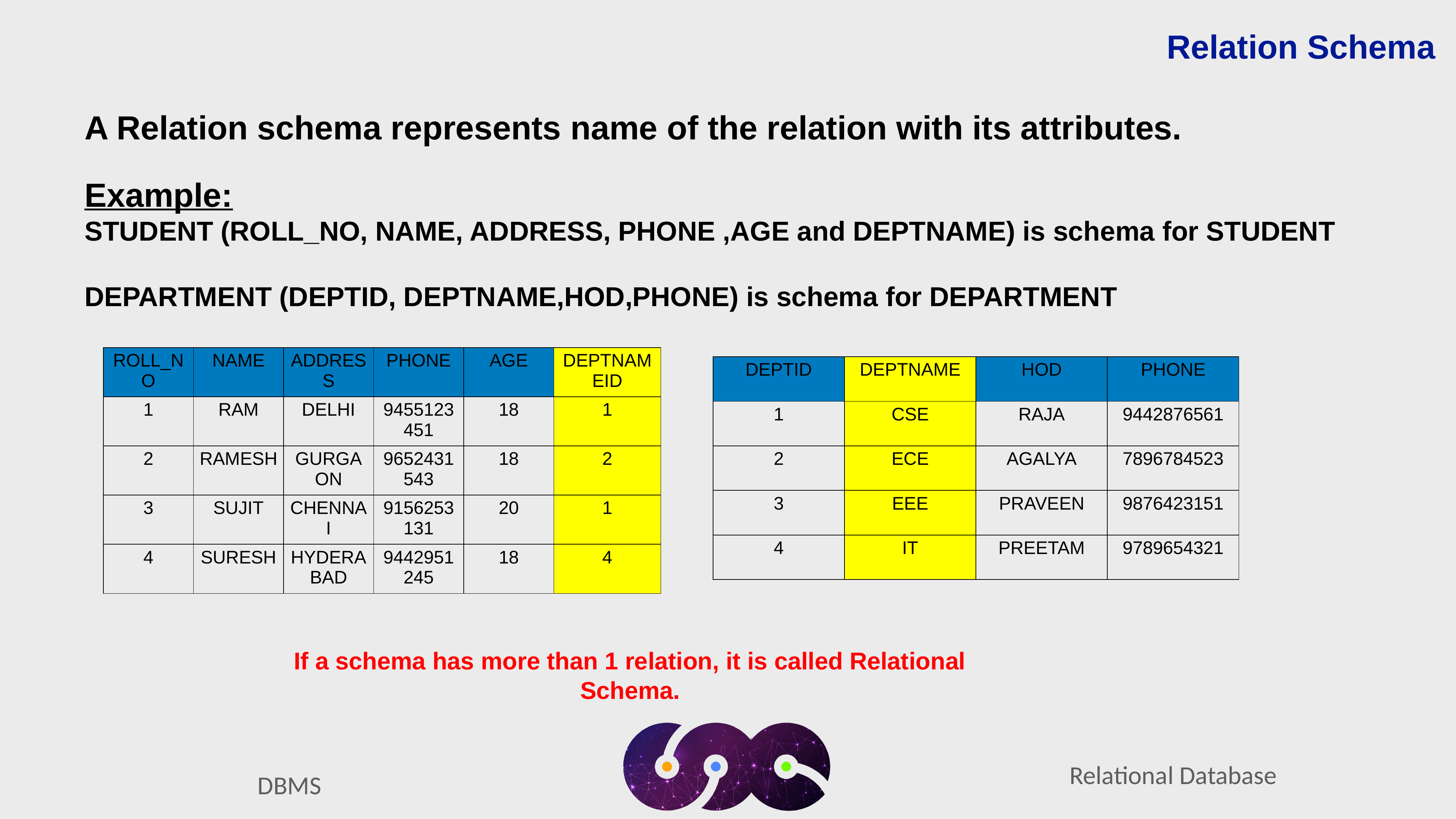

Relation Schema
A Relation schema represents name of the relation with its attributes.

Example:
STUDENT (ROLL_NO, NAME, ADDRESS, PHONE ,AGE and DEPTNAME) is schema for STUDENT

DEPARTMENT (DEPTID, DEPTNAME,HOD,PHONE) is schema for DEPARTMENT

| ROLL\_NO | NAME | ADDRESS | PHONE | AGE | DEPTNAMEID |
| --- | --- | --- | --- | --- | --- |
| 1 | RAM | DELHI | 9455123451 | 18 | 1 |
| 2 | RAMESH | GURGAON | 9652431543 | 18 | 2 |
| 3 | SUJIT | CHENNAI | 9156253131 | 20 | 1 |
| 4 | SURESH | HYDERABAD | 9442951245 | 18 | 4 |
| DEPTID | DEPTNAME | HOD | PHONE |
| --- | --- | --- | --- |
| 1 | CSE | RAJA | 9442876561 |
| 2 | ECE | AGALYA | 7896784523 |
| 3 | EEE | PRAVEEN | 9876423151 |
| 4 | IT | PREETAM | 9789654321 |
If a schema has more than 1 relation, it is called Relational Schema.
Relational Database